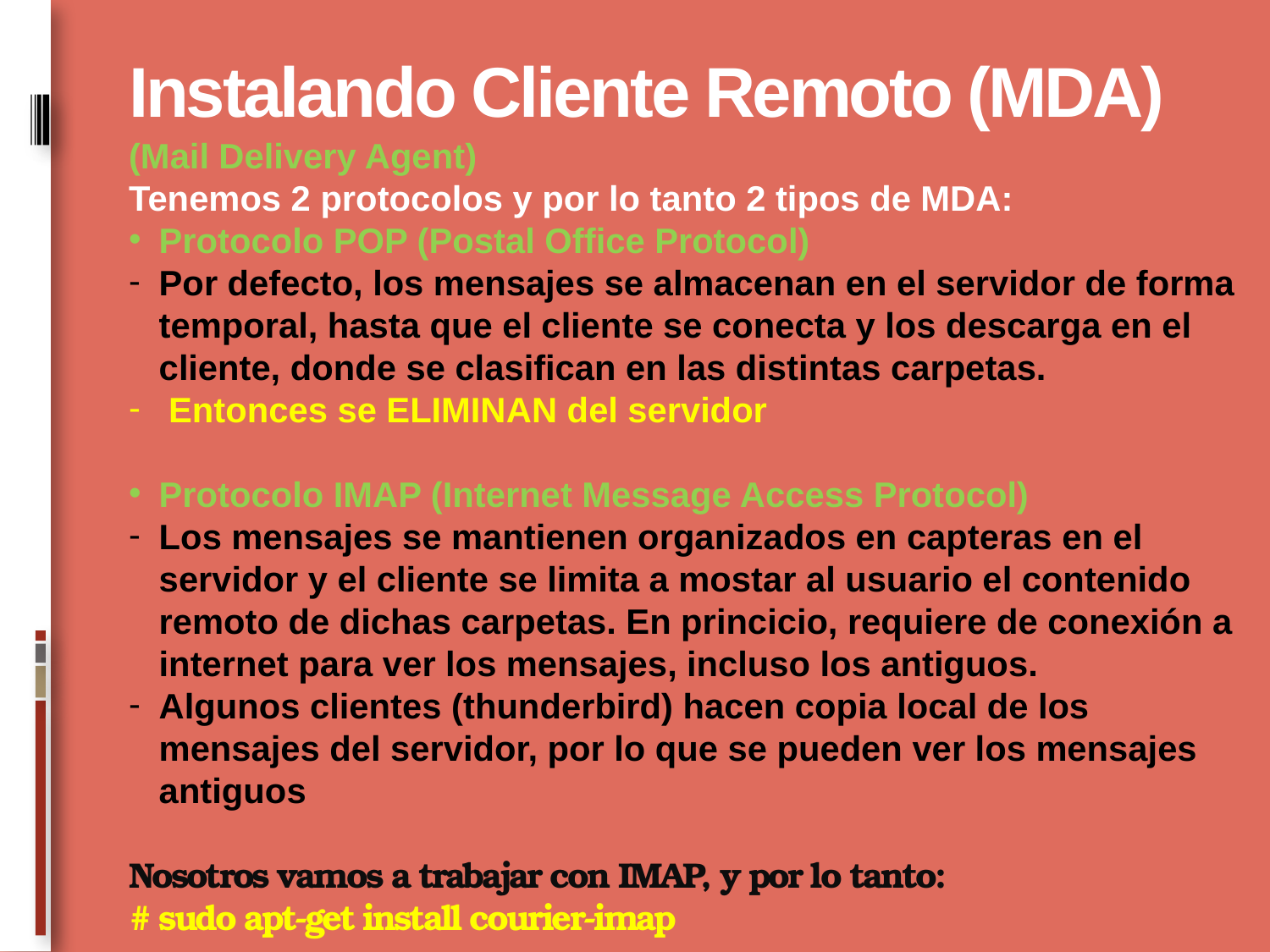

# Instalando Cliente Remoto (MDA)

(Mail Delivery Agent)
Tenemos 2 protocolos y por lo tanto 2 tipos de MDA:
Protocolo POP (Postal Office Protocol)
Por defecto, los mensajes se almacenan en el servidor de forma temporal, hasta que el cliente se conecta y los descarga en el cliente, donde se clasifican en las distintas carpetas.
 Entonces se ELIMINAN del servidor

Protocolo IMAP (Internet Message Access Protocol)
Los mensajes se mantienen organizados en capteras en el servidor y el cliente se limita a mostar al usuario el contenido remoto de dichas carpetas. En princicio, requiere de conexión a internet para ver los mensajes, incluso los antiguos.
Algunos clientes (thunderbird) hacen copia local de los mensajes del servidor, por lo que se pueden ver los mensajes antiguos

Nosotros vamos a trabajar con IMAP, y por lo tanto:
# sudo apt-get install courier-imap